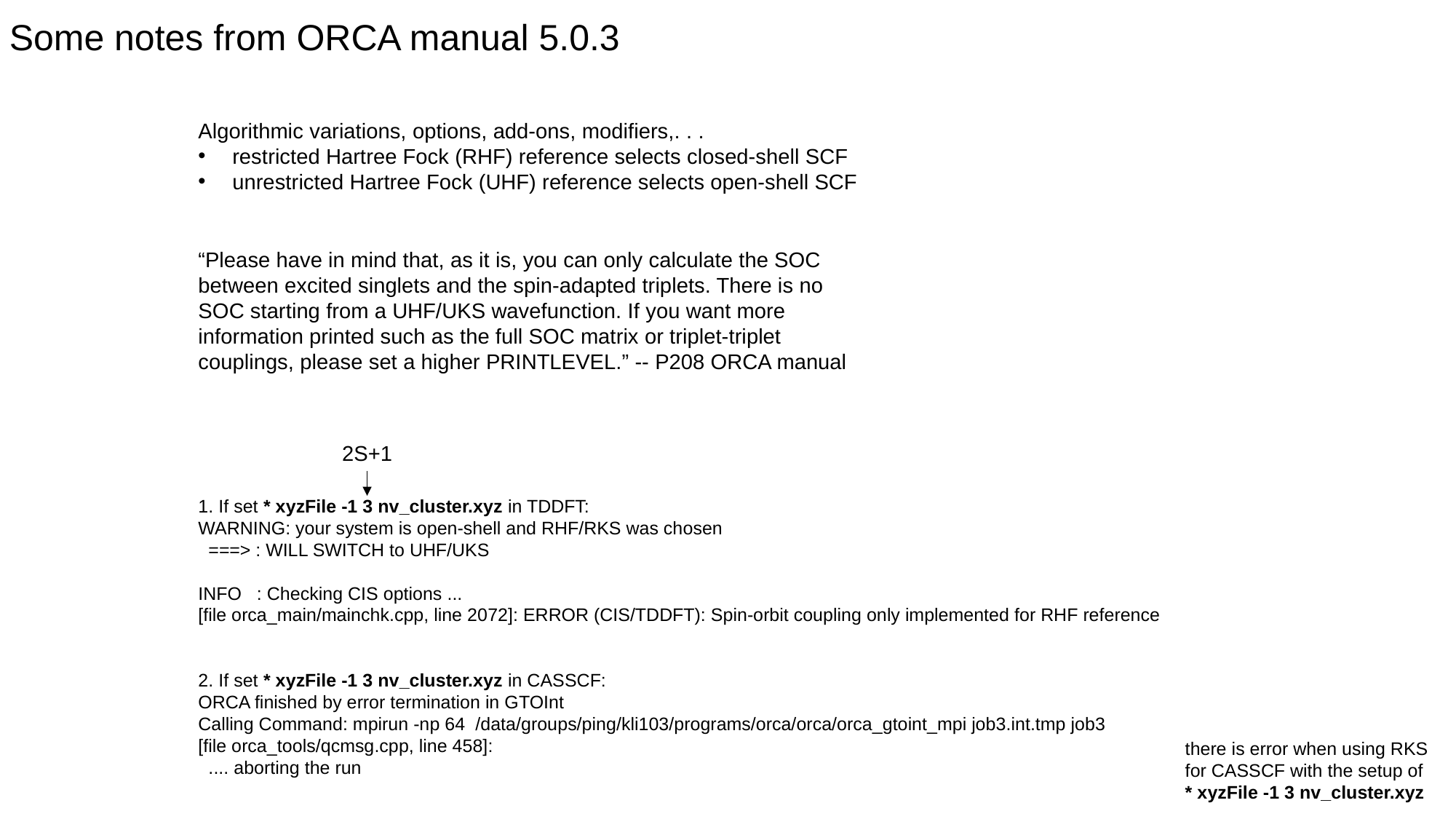

Some notes from ORCA manual 5.0.3
Algorithmic variations, options, add-ons, modifiers,. . .
restricted Hartree Fock (RHF) reference selects closed-shell SCF
unrestricted Hartree Fock (UHF) reference selects open-shell SCF
“Please have in mind that, as it is, you can only calculate the SOC between excited singlets and the spin-adapted triplets. There is no SOC starting from a UHF/UKS wavefunction. If you want more information printed such as the full SOC matrix or triplet-triplet couplings, please set a higher PRINTLEVEL.” -- P208 ORCA manual
2S+1
1. If set * xyzFile -1 3 nv_cluster.xyz in TDDFT:
WARNING: your system is open-shell and RHF/RKS was chosen
  ===> : WILL SWITCH to UHF/UKS

INFO   : Checking CIS options ...
[file orca_main/mainchk.cpp, line 2072]: ERROR (CIS/TDDFT): Spin-orbit coupling only implemented for RHF reference

2. If set * xyzFile -1 3 nv_cluster.xyz in CASSCF:
ORCA finished by error termination in GTOInt
Calling Command: mpirun -np 64  /data/groups/ping/kli103/programs/orca/orca/orca_gtoint_mpi job3.int.tmp job3
[file orca_tools/qcmsg.cpp, line 458]:
  .... aborting the run
there is error when using RKS for CASSCF with the setup of * xyzFile -1 3 nv_cluster.xyz